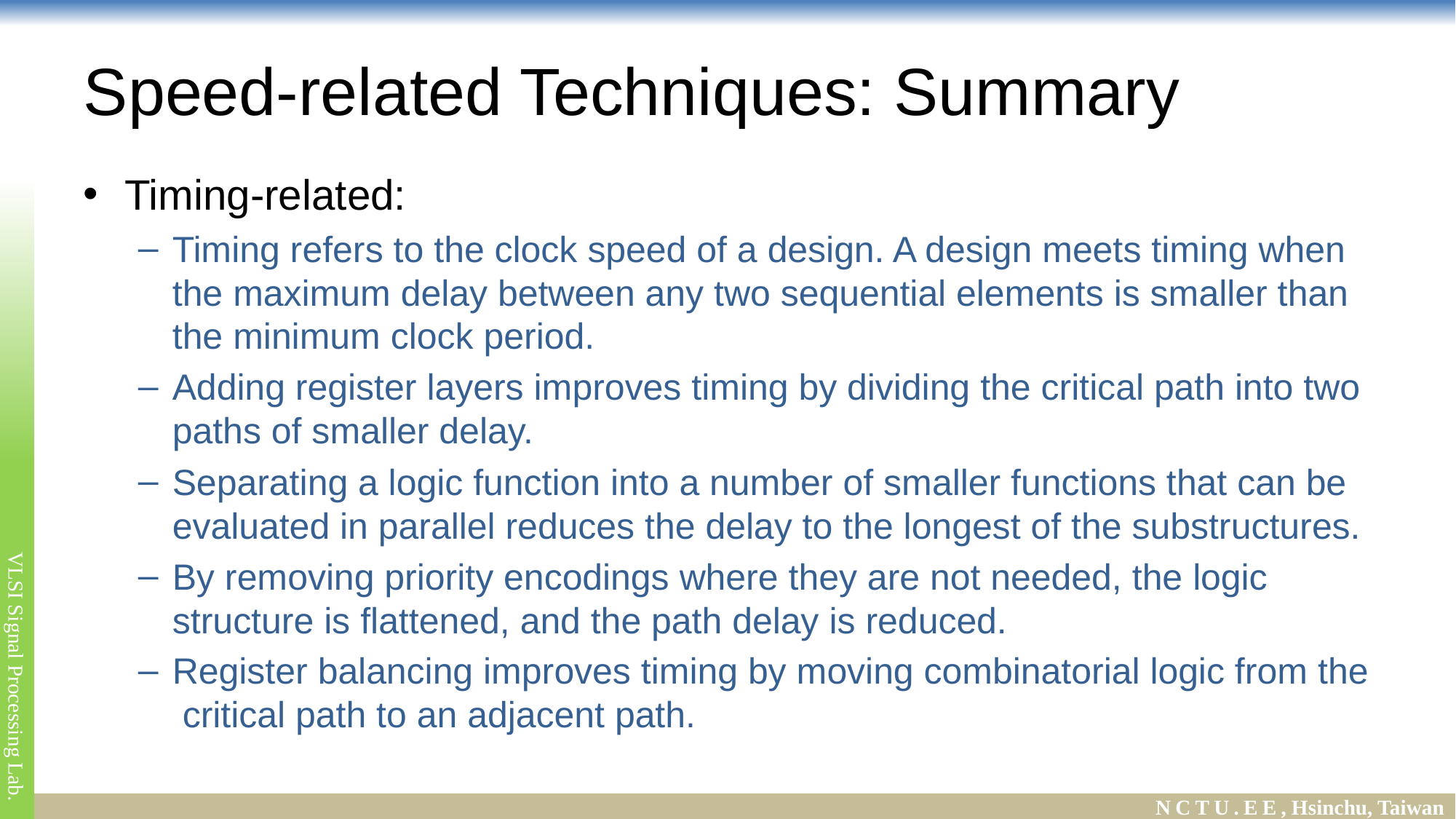

# Speed-related Techniques: Summary
Timing-related:
Timing refers to the clock speed of a design. A design meets timing when  the maximum delay between any two sequential elements is smaller than  the minimum clock period.
Adding register layers improves timing by dividing the critical path into two paths of smaller delay.
Separating a logic function into a number of smaller functions that can be  evaluated in parallel reduces the delay to the longest of the substructures.
By removing priority encodings where they are not needed, the logic structure is flattened, and the path delay is reduced.
Register balancing improves timing by moving combinatorial logic from the  critical path to an adjacent path.